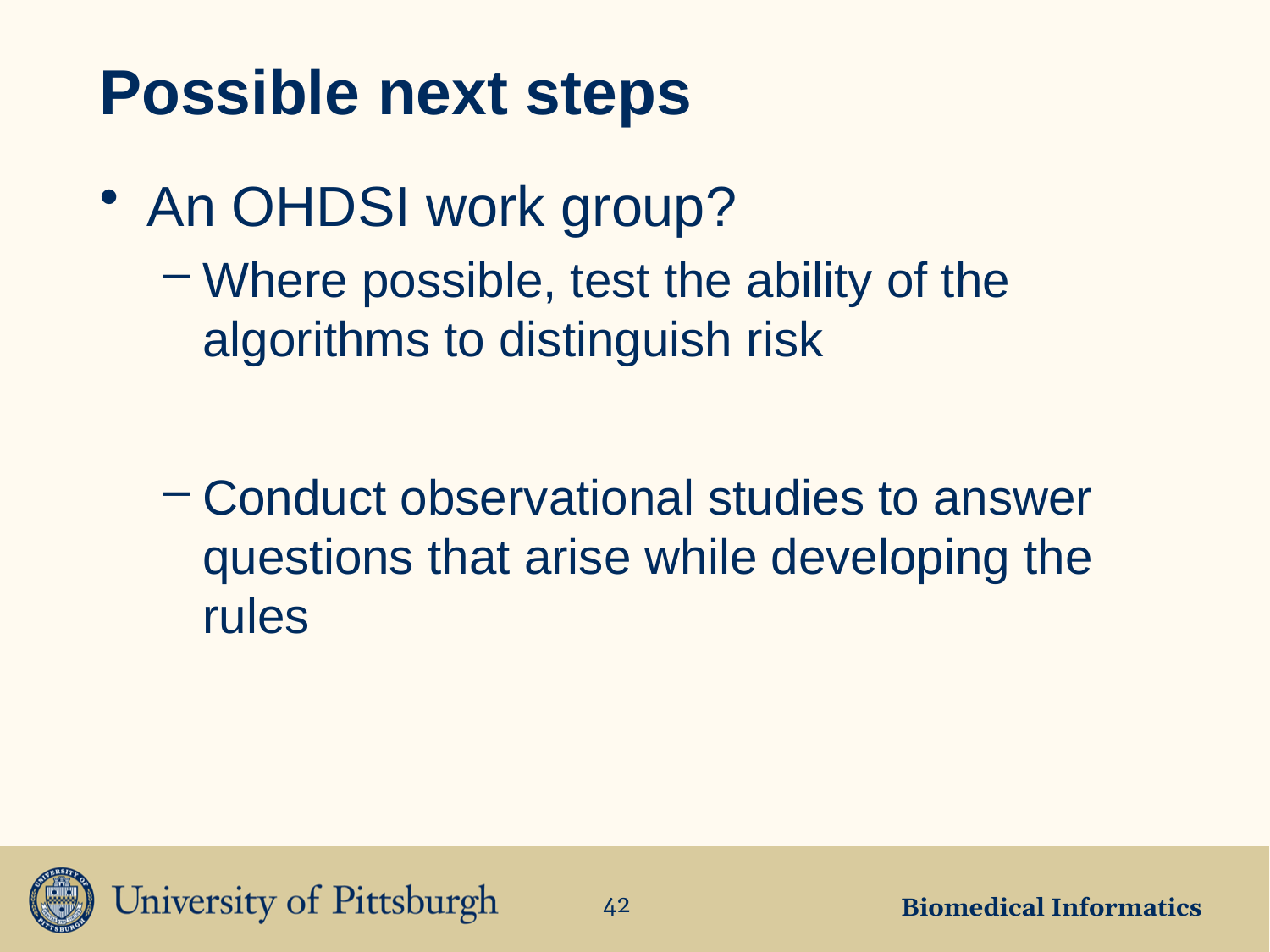

# Possible next steps
An OHDSI work group?
Where possible, test the ability of the algorithms to distinguish risk

Conduct observational studies to answer questions that arise while developing the rules